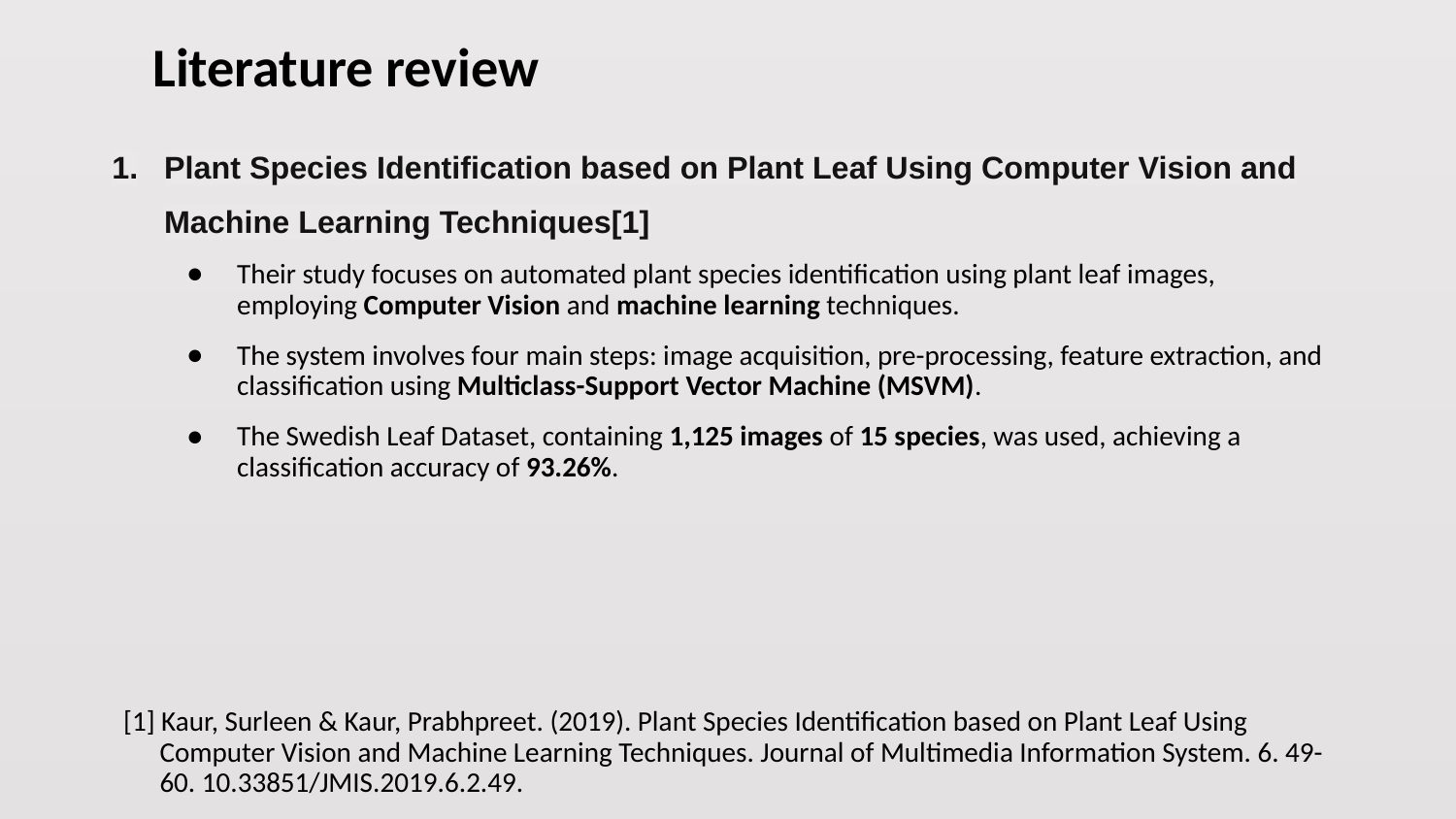

# Literature review
Plant Species Identification based on Plant Leaf Using Computer Vision and Machine Learning Techniques[1]
Their study focuses on automated plant species identification using plant leaf images, employing Computer Vision and machine learning techniques.
The system involves four main steps: image acquisition, pre-processing, feature extraction, and classification using Multiclass-Support Vector Machine (MSVM).
The Swedish Leaf Dataset, containing 1,125 images of 15 species, was used, achieving a classification accuracy of 93.26%.
[1] Kaur, Surleen & Kaur, Prabhpreet. (2019). Plant Species Identification based on Plant Leaf Using Computer Vision and Machine Learning Techniques. Journal of Multimedia Information System. 6. 49-60. 10.33851/JMIS.2019.6.2.49.